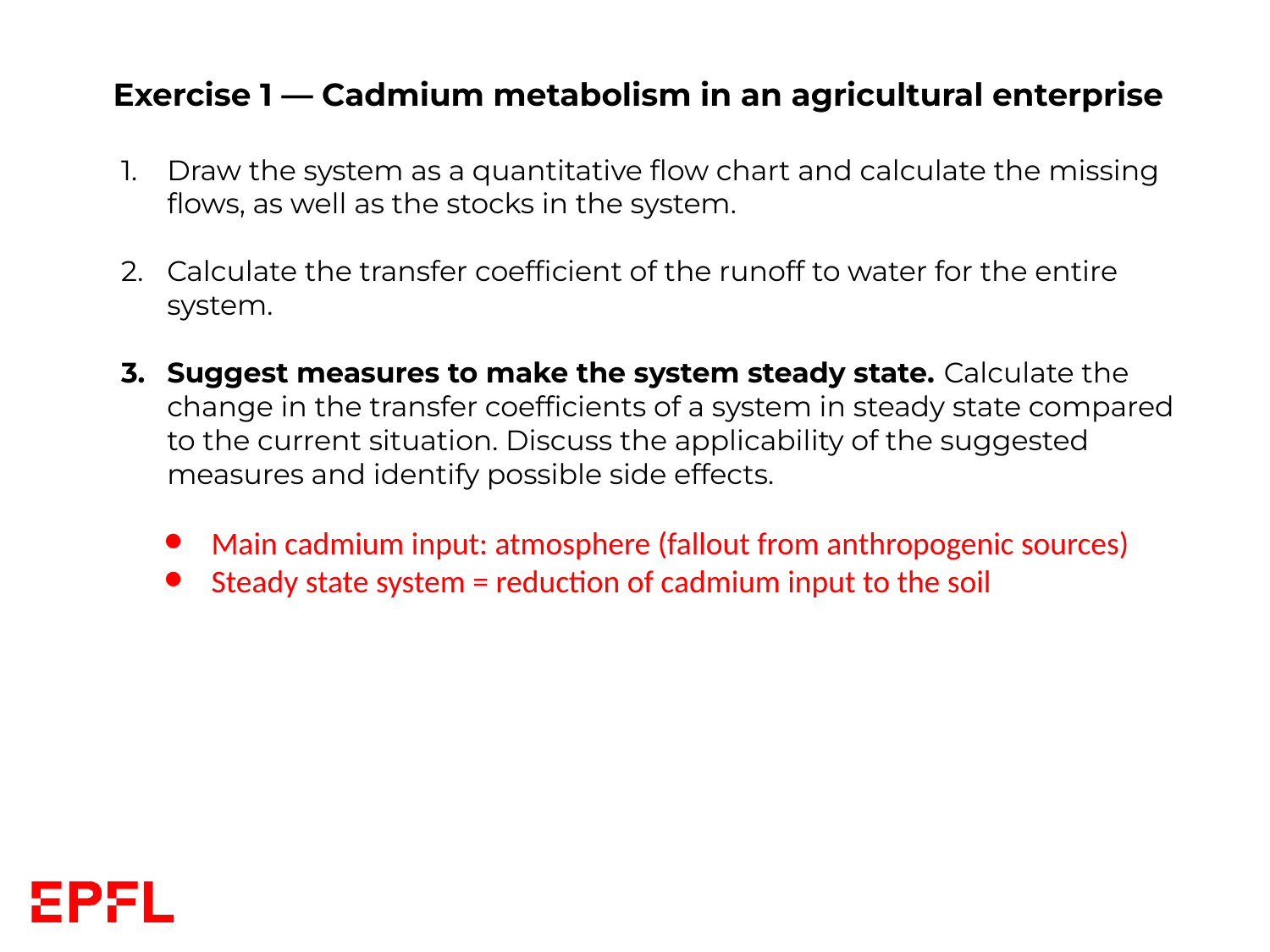

Exercise 1 — Cadmium metabolism in an agricultural enterprise
Draw the system as a quantitative flow chart and calculate the missing flows, as well as the stocks in the system.

Calculate the transfer coefficient of the runoff to water for the entire system.

Suggest measures to make the system steady state. Calculate the change in the transfer coefficients of a system in steady state compared to the current situation. Discuss the applicability of the suggested measures and identify possible side effects.

Main cadmium input: atmosphere (fallout from anthropogenic sources)
Steady state system = reduction of cadmium input to the soil